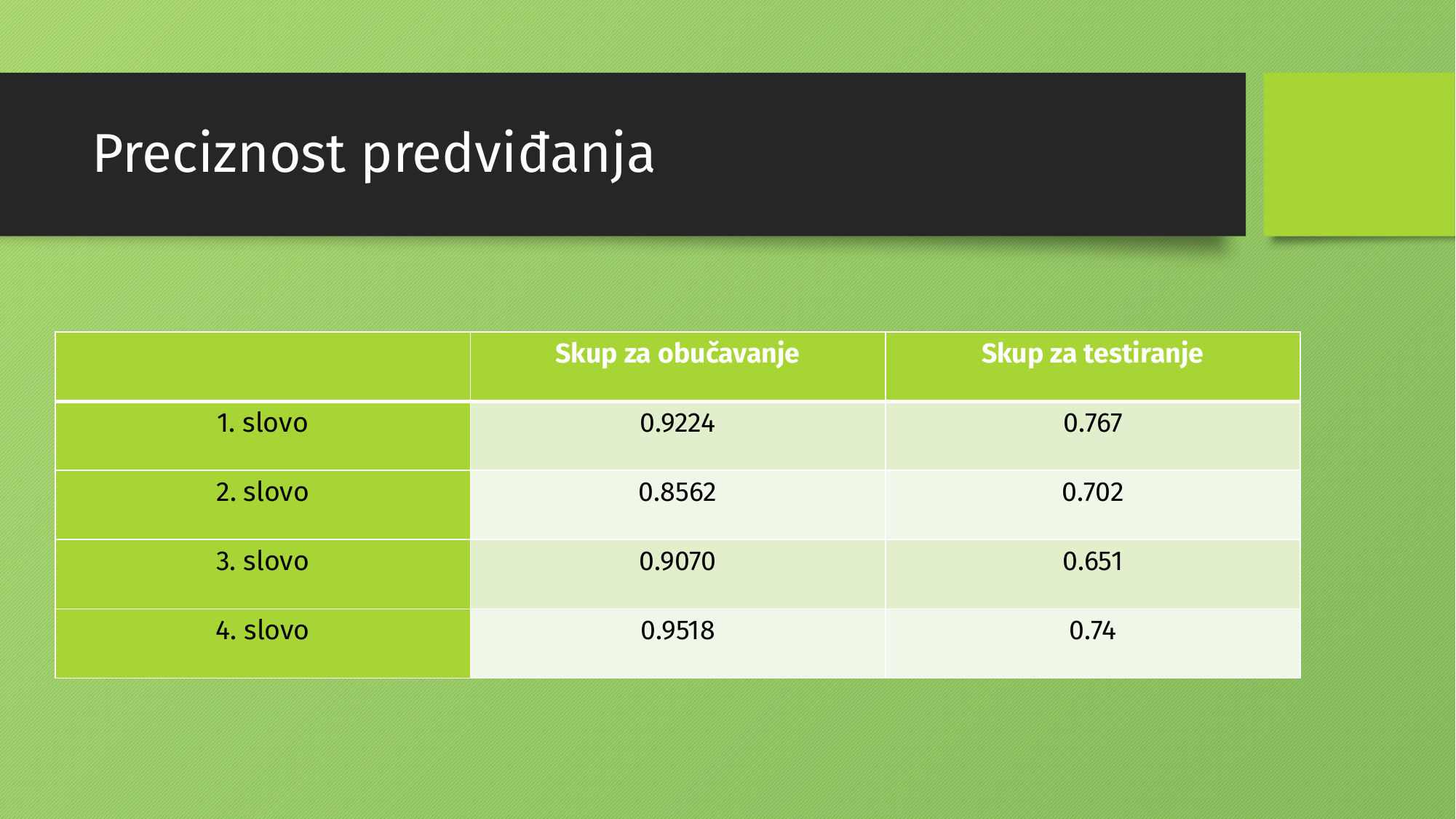

# Preciznost predviđanja
|  | Skup za obučavanje | Skup za testiranje |
| --- | --- | --- |
| 1. slovo | 0.9224 | 0.767 |
| 2. slovo | 0.8562 | 0.702 |
| 3. slovo | 0.9070 | 0.651 |
| 4. slovo | 0.9518 | 0.74 |